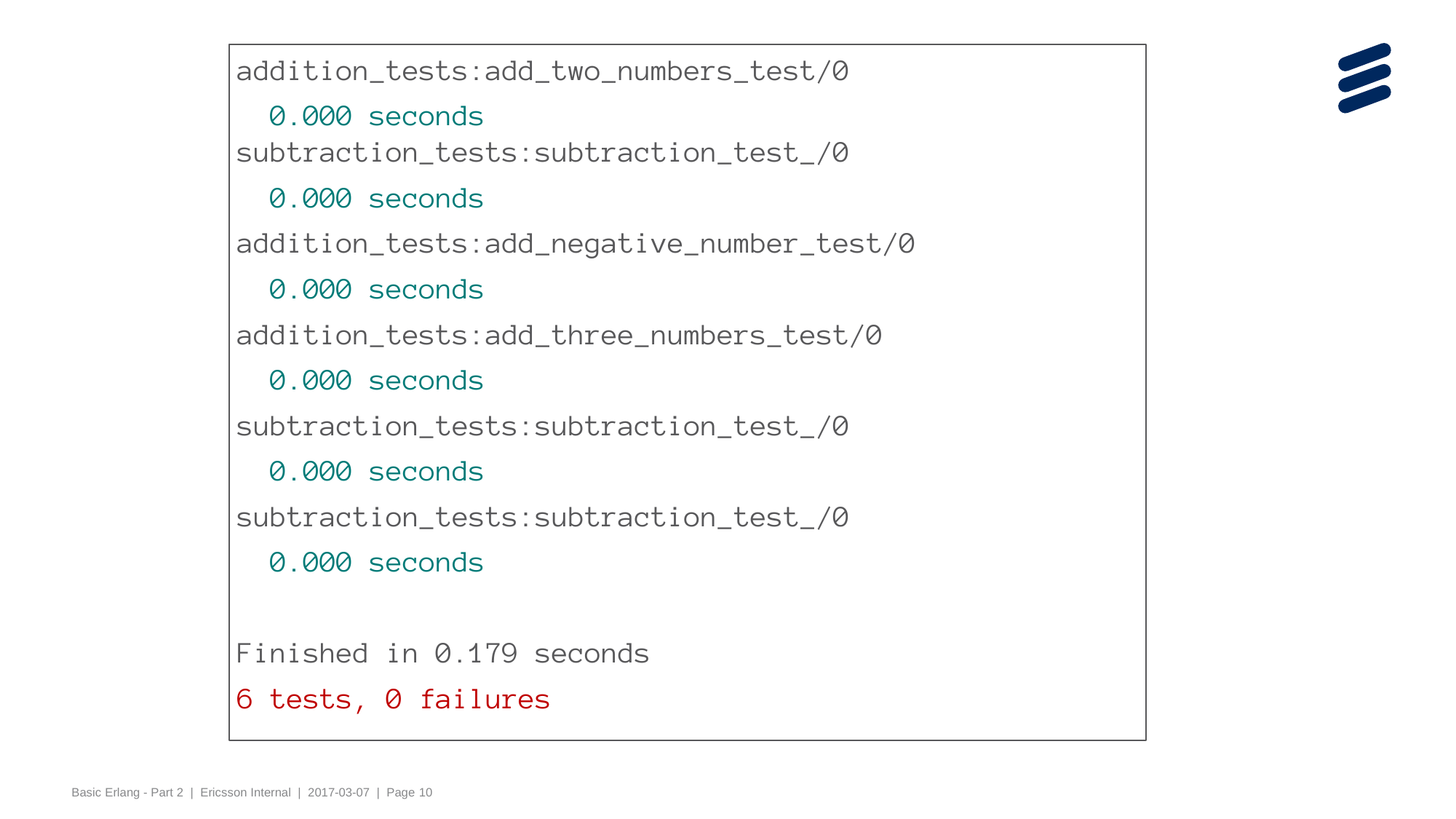

addition_tests:add_two_numbers_test/0
  0.000 seconds
subtraction_tests:subtraction_test_/0
  0.000 seconds
addition_tests:add_negative_number_test/0
  0.000 seconds
addition_tests:add_three_numbers_test/0
  0.000 seconds
subtraction_tests:subtraction_test_/0
  0.000 seconds
subtraction_tests:subtraction_test_/0
  0.000 seconds

Finished in 0.179 seconds
6 tests, 0 failures